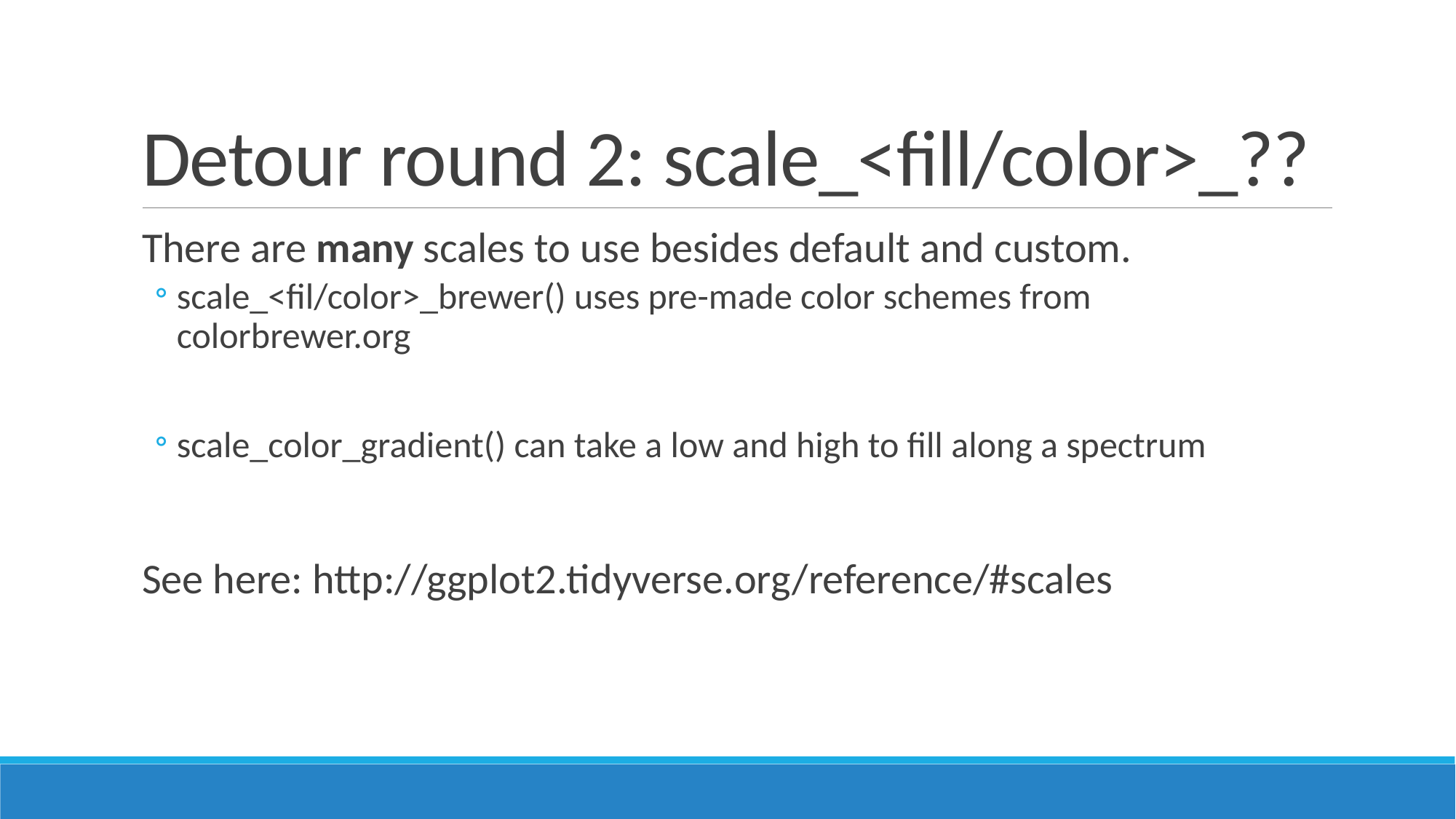

# Detour round 2: scale_<fill/color>_??
There are many scales to use besides default and custom.
scale_<fil/color>_brewer() uses pre-made color schemes from colorbrewer.org

scale_color_gradient() can take a low and high to fill along a spectrum

See here: http://ggplot2.tidyverse.org/reference/#scales